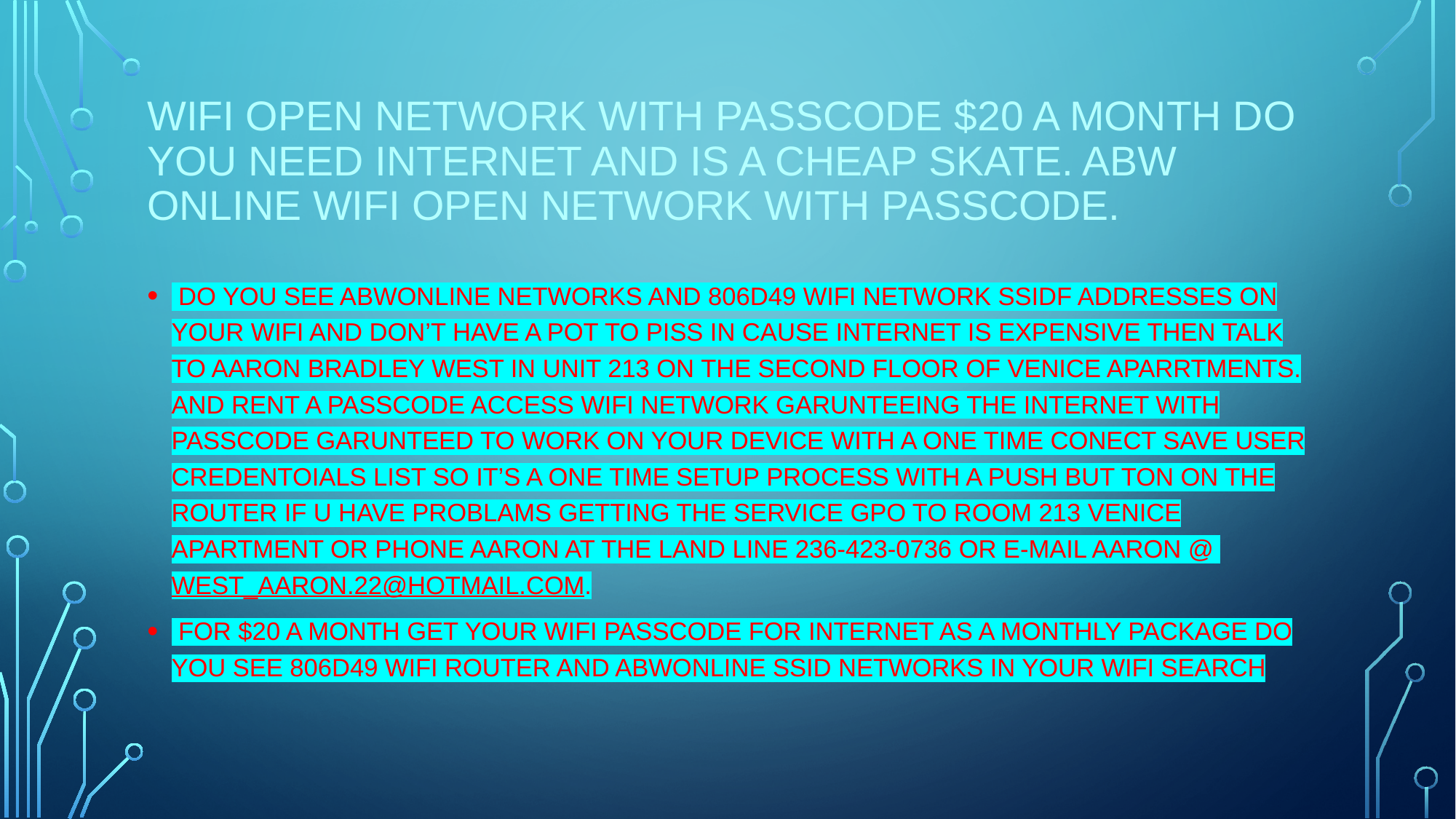

# Wifi open network with passcode $20 a month do you need internet and is a cheap skate. abw online wifi open network with passcode.
 DO YOU SEE ABWONLINE NETWORKS AND 806D49 WIFI NETWORK SSIDF ADDRESSES ON YOUR WIFI AND DON’T HAVE A POT TO PISS IN CAUSE INTERNET IS EXPENSIVE THEN TALK TO AARON BRADLEY WEST IN UNIT 213 ON THE SECOND FLOOR OF VENICE APARRTMENTS. AND RENT A PASSCODE ACCESS WIFI NETWORK GARUNTEEING THE INTERNET WITH PASSCODE GARUNTEED TO WORK ON YOUR DEVICE WITH A ONE TIME CONECT SAVE USER CREDENTOIALS LIST SO IT’S A ONE TIME SETUP PROCESS WITH A PUSH BUT TON ON THE ROUTER IF U HAVE PROBLAMS GETTING THE SERVICE GPO TO ROOM 213 VENICE APARTMENT OR PHONE AARON AT THE LAND LINE 236-423-0736 OR E-MAIL AARON @ WEST_AARON.22@HOTMAIL.COM.
 FOR $20 A MONTH GET YOUR WIFI PASSCODE FOR INTERNET AS A MONTHLY PACKAGE DO YOU SEE 806D49 WIFI ROUTER AND ABWONLINE SSID NETWORKS IN YOUR WIFI SEARCH